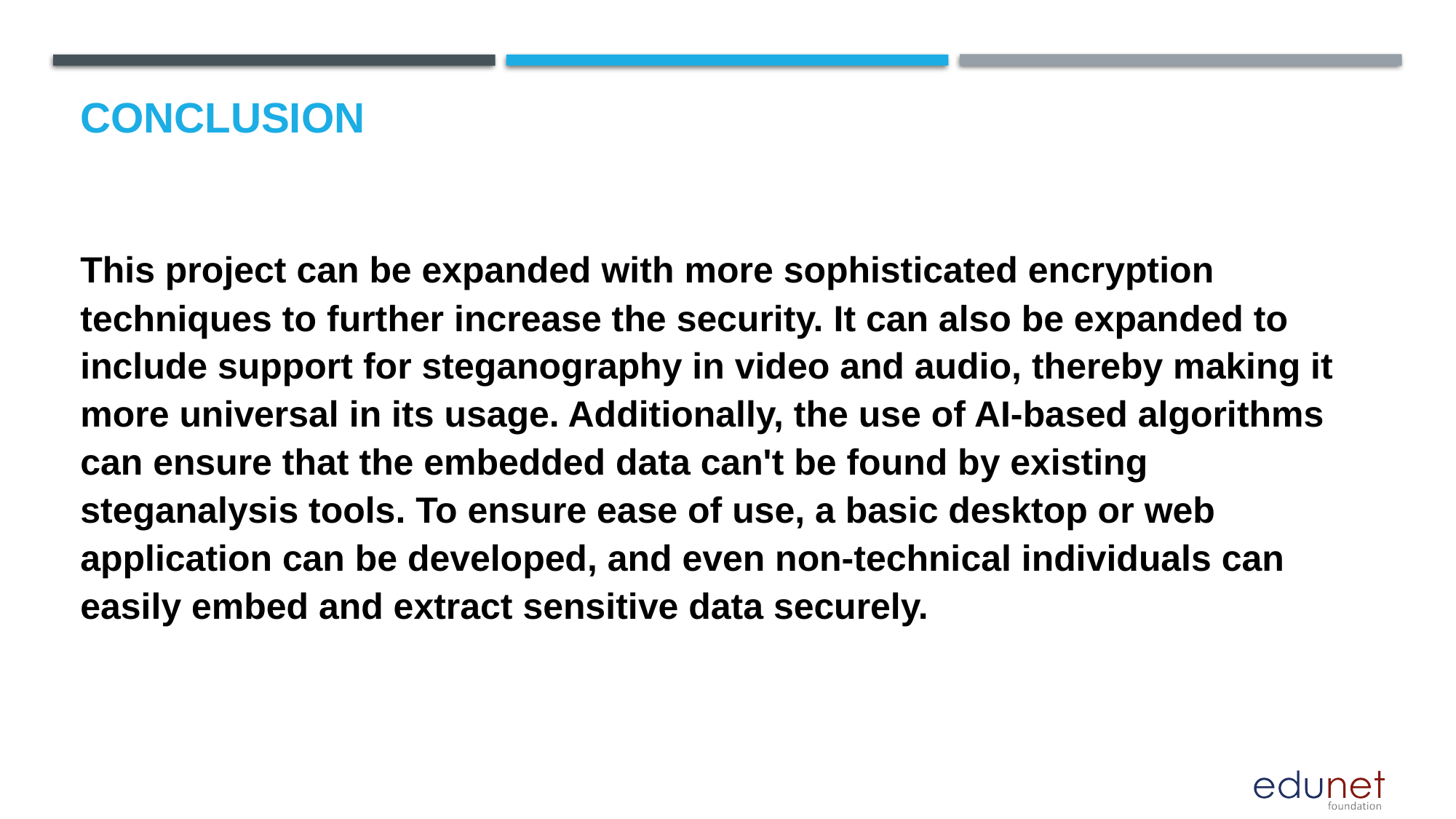

# Conclusion
This project can be expanded with more sophisticated encryption techniques to further increase the security. It can also be expanded to include support for steganography in video and audio, thereby making it more universal in its usage. Additionally, the use of AI-based algorithms can ensure that the embedded data can't be found by existing steganalysis tools. To ensure ease of use, a basic desktop or web application can be developed, and even non-technical individuals can easily embed and extract sensitive data securely.